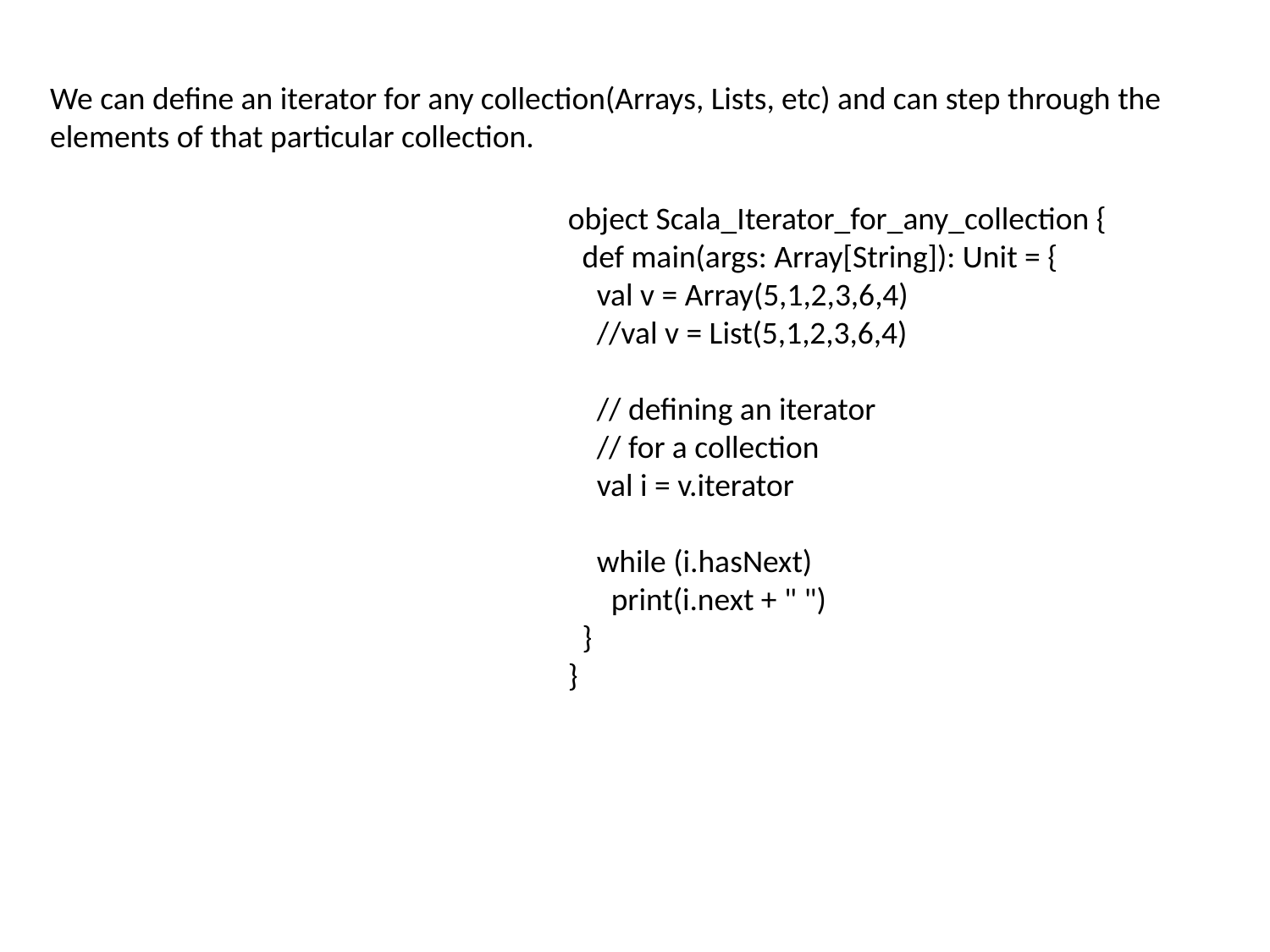

We can define an iterator for any collection(Arrays, Lists, etc) and can step through the elements of that particular collection.
object Scala_Iterator_for_any_collection {
  def main(args: Array[String]): Unit = {
    val v = Array(5,1,2,3,6,4)
    //val v = List(5,1,2,3,6,4)

    // defining an iterator
    // for a collection
    val i = v.iterator

    while (i.hasNext)
      print(i.next + " ")
  }
}